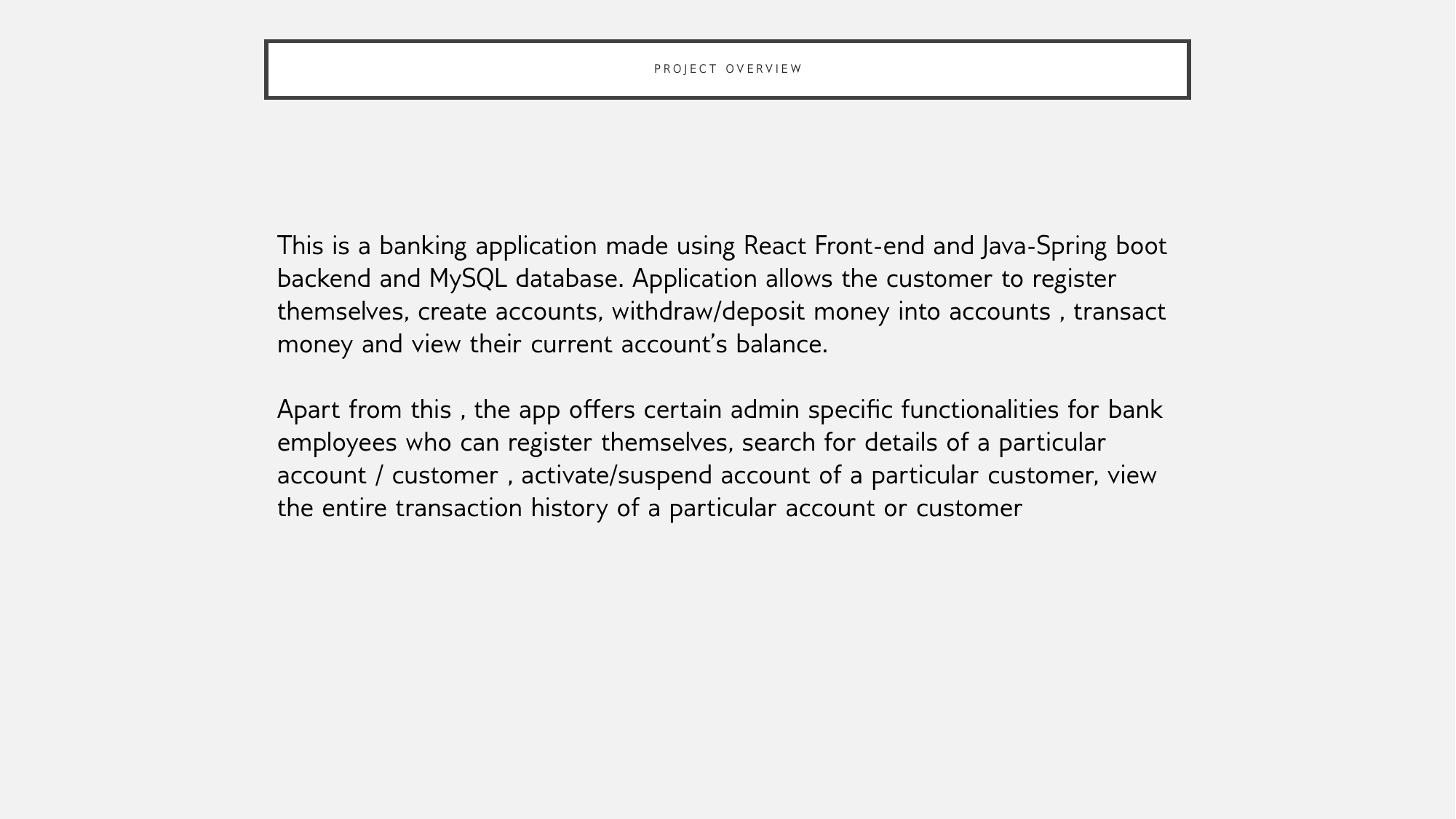

# Project overview
This is a banking application made using React Front-end and Java-Spring boot backend and MySQL database. Application allows the customer to register themselves, create accounts, withdraw/deposit money into accounts , transact money and view their current account’s balance.

Apart from this , the app offers certain admin specific functionalities for bank employees who can register themselves, search for details of a particular account / customer , activate/suspend account of a particular customer, view the entire transaction history of a particular account or customer